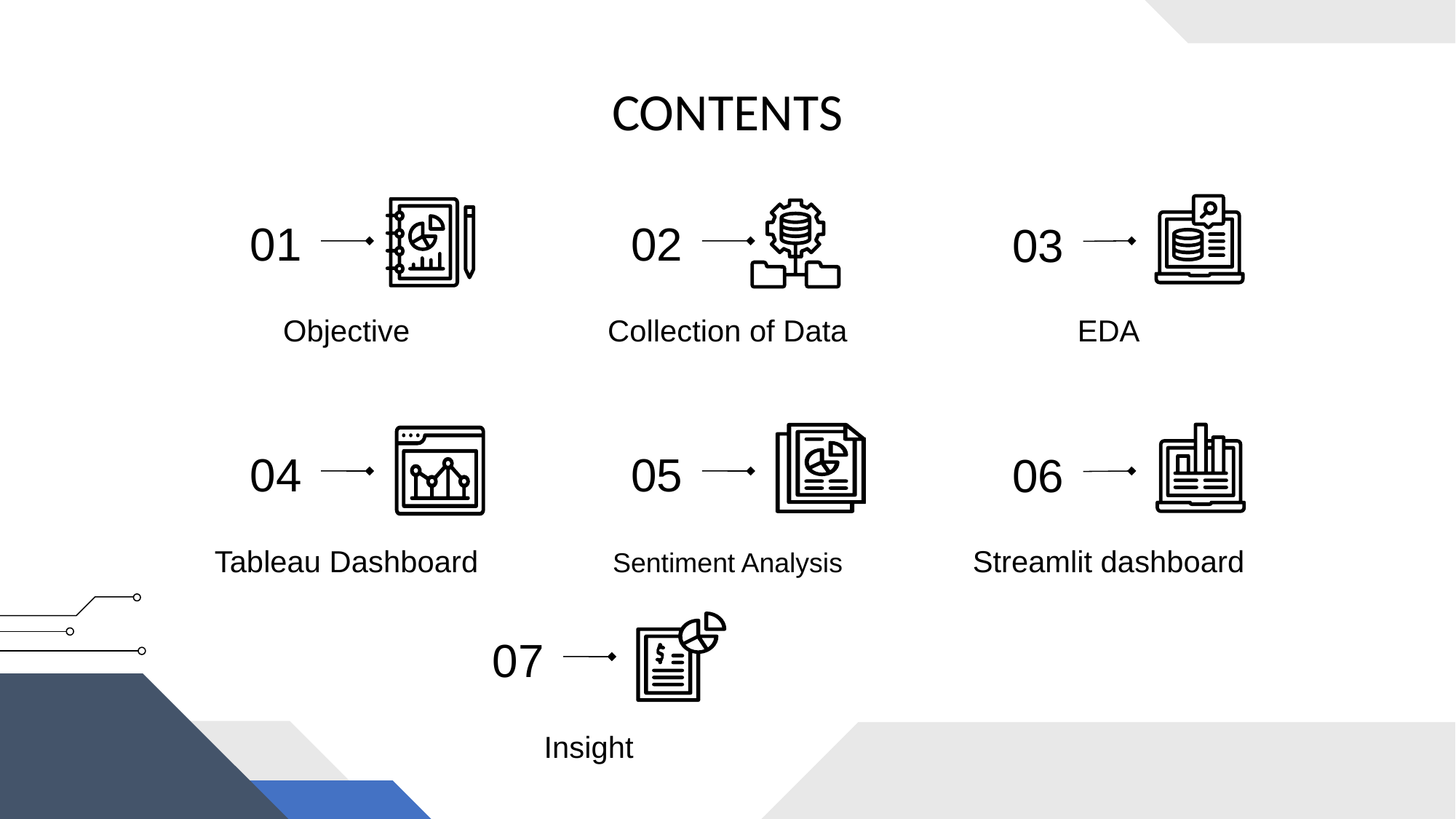

# CONTENTS

01
02
03

Objective
Collection of Data
EDA

05
04
06
Tableau Dashboard
Sentiment Analysis
Streamlit dashboard
07

Insight